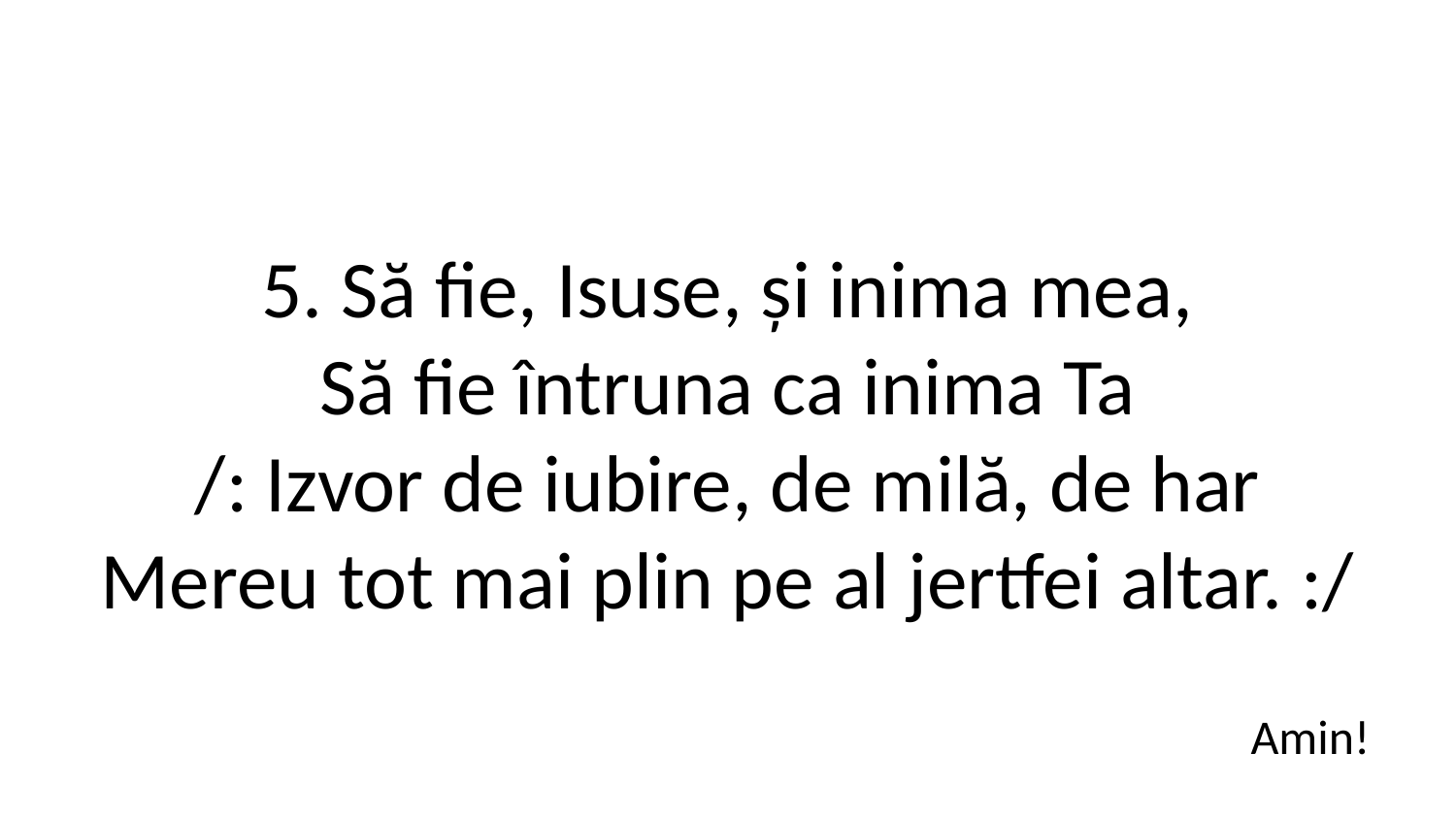

5. Să fie, Isuse, și inima mea,
Să fie întruna ca inima Ta
/: Izvor de iubire, de milă, de har
Mereu tot mai plin pe al jertfei altar. :/

Amin!